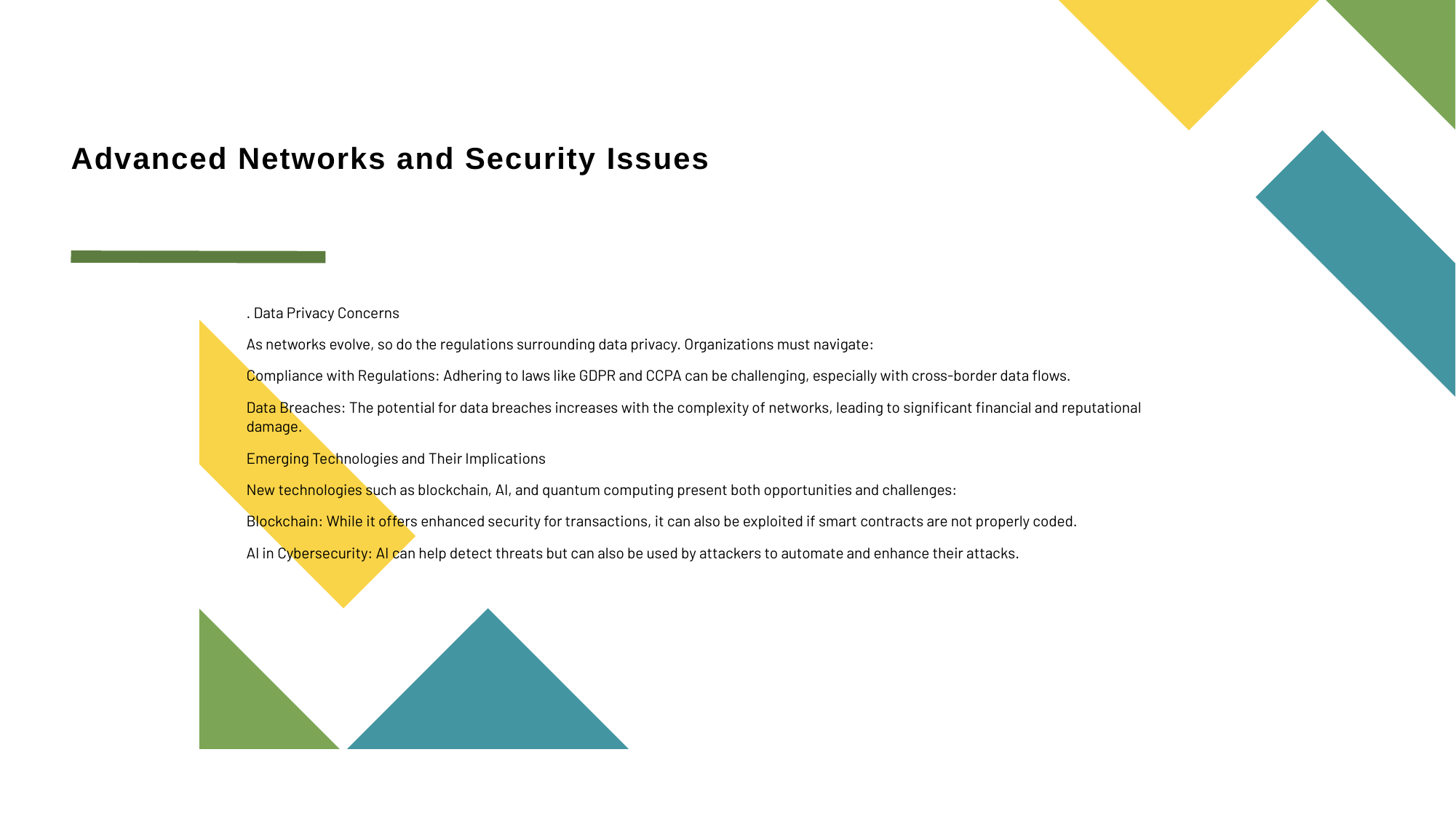

# Advanced Networks and Security Issues
. Data Privacy Concerns
As networks evolve, so do the regulations surrounding data privacy. Organizations must navigate:
Compliance with Regulations: Adhering to laws like GDPR and CCPA can be challenging, especially with cross-border data flows.
Data Breaches: The potential for data breaches increases with the complexity of networks, leading to significant financial and reputational damage.
Emerging Technologies and Their Implications
New technologies such as blockchain, AI, and quantum computing present both opportunities and challenges:
Blockchain: While it offers enhanced security for transactions, it can also be exploited if smart contracts are not properly coded.
AI in Cybersecurity: AI can help detect threats but can also be used by attackers to automate and enhance their attacks.